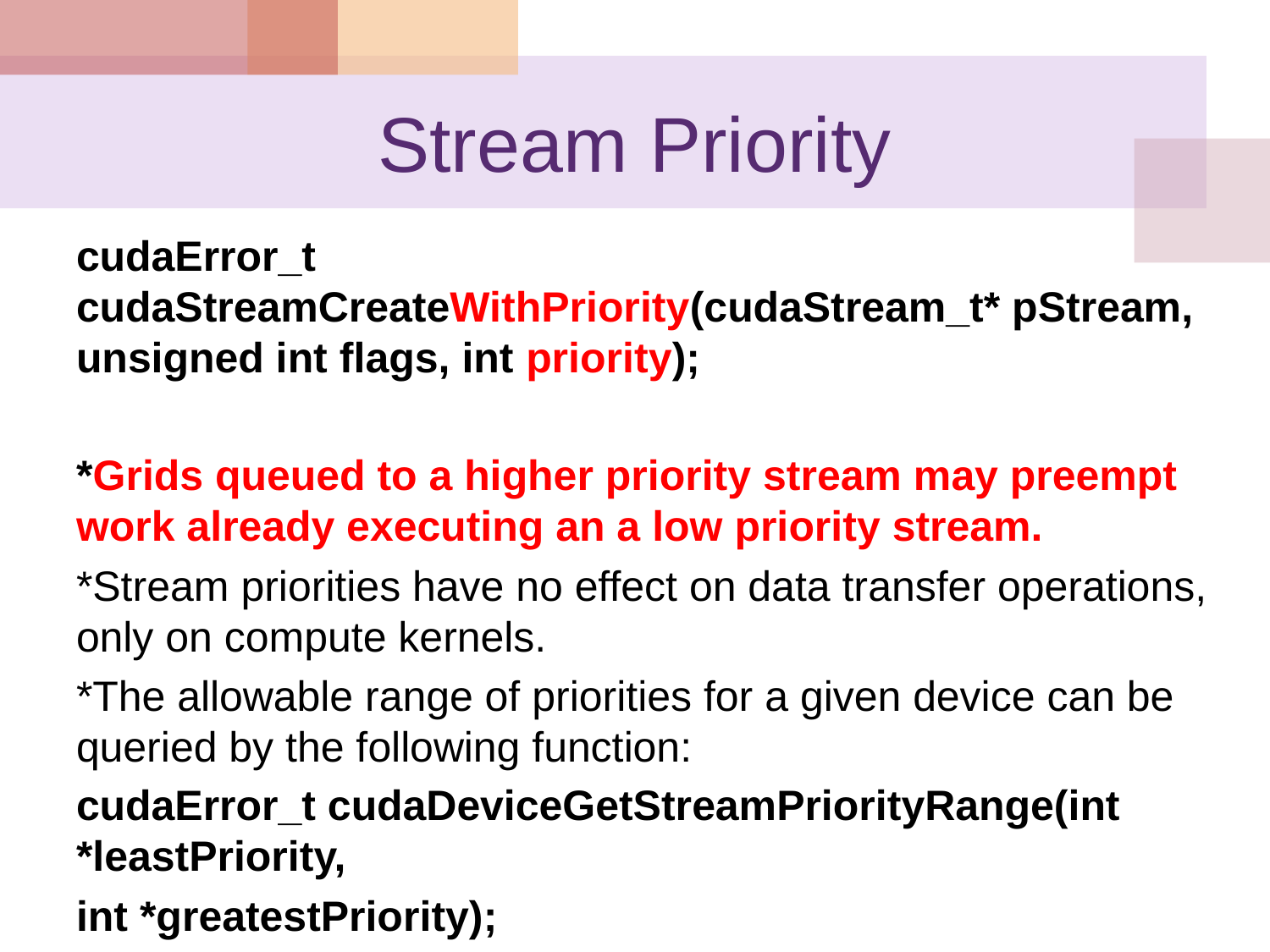

# Stream Priority
cudaError_t cudaStreamCreateWithPriority(cudaStream_t* pStream, unsigned int flags, int priority);

*Grids queued to a higher priority stream may preempt work already executing an a low priority stream.
*Stream priorities have no effect on data transfer operations, only on compute kernels.
*The allowable range of priorities for a given device can be queried by the following function:
cudaError_t cudaDeviceGetStreamPriorityRange(int *leastPriority,
int *greatestPriority);